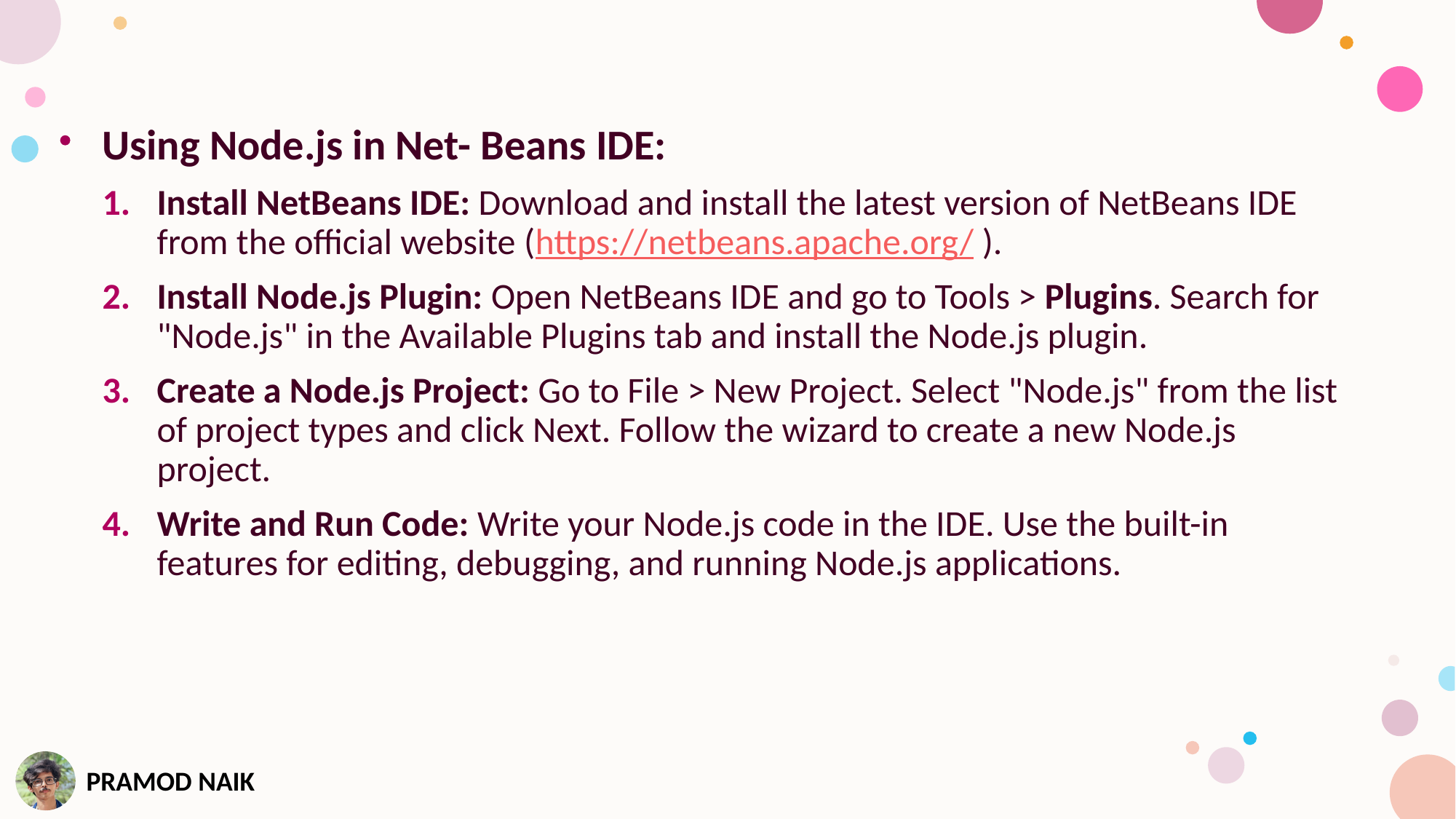

Using Node.js in Net- Beans IDE:
Install NetBeans IDE: Download and install the latest version of NetBeans IDE from the official website (https://netbeans.apache.org/ ).
Install Node.js Plugin: Open NetBeans IDE and go to Tools > Plugins. Search for "Node.js" in the Available Plugins tab and install the Node.js plugin.
Create a Node.js Project: Go to File > New Project. Select "Node.js" from the list of project types and click Next. Follow the wizard to create a new Node.js project.
Write and Run Code: Write your Node.js code in the IDE. Use the built-in features for editing, debugging, and running Node.js applications.